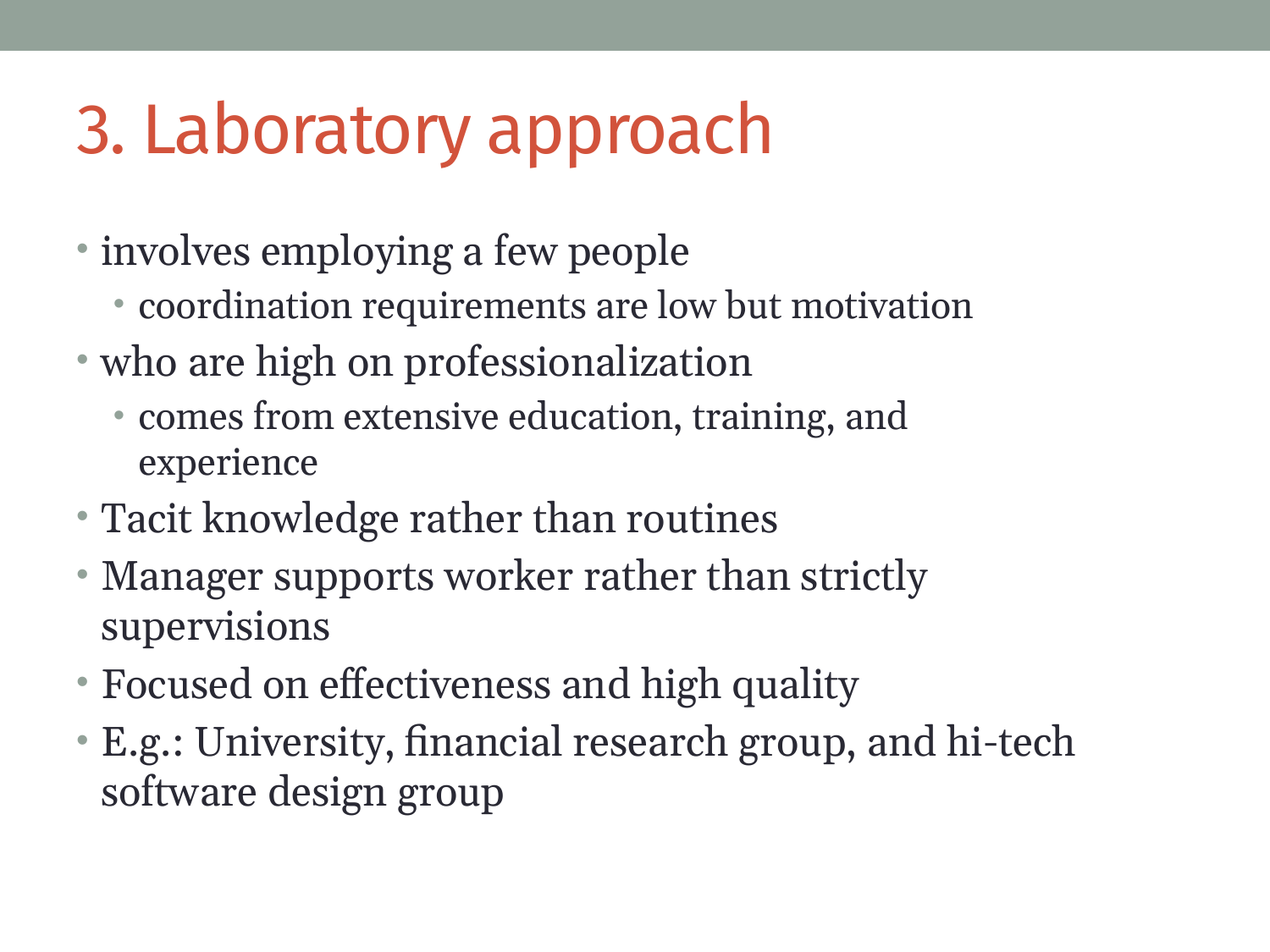

# 3. Laboratory approach
involves employing a few people
coordination requirements are low but motivation
who are high on professionalization
comes from extensive education, training, and experience
Tacit knowledge rather than routines
Manager supports worker rather than strictly supervisions
Focused on effectiveness and high quality
E.g.: University, financial research group, and hi-tech software design group